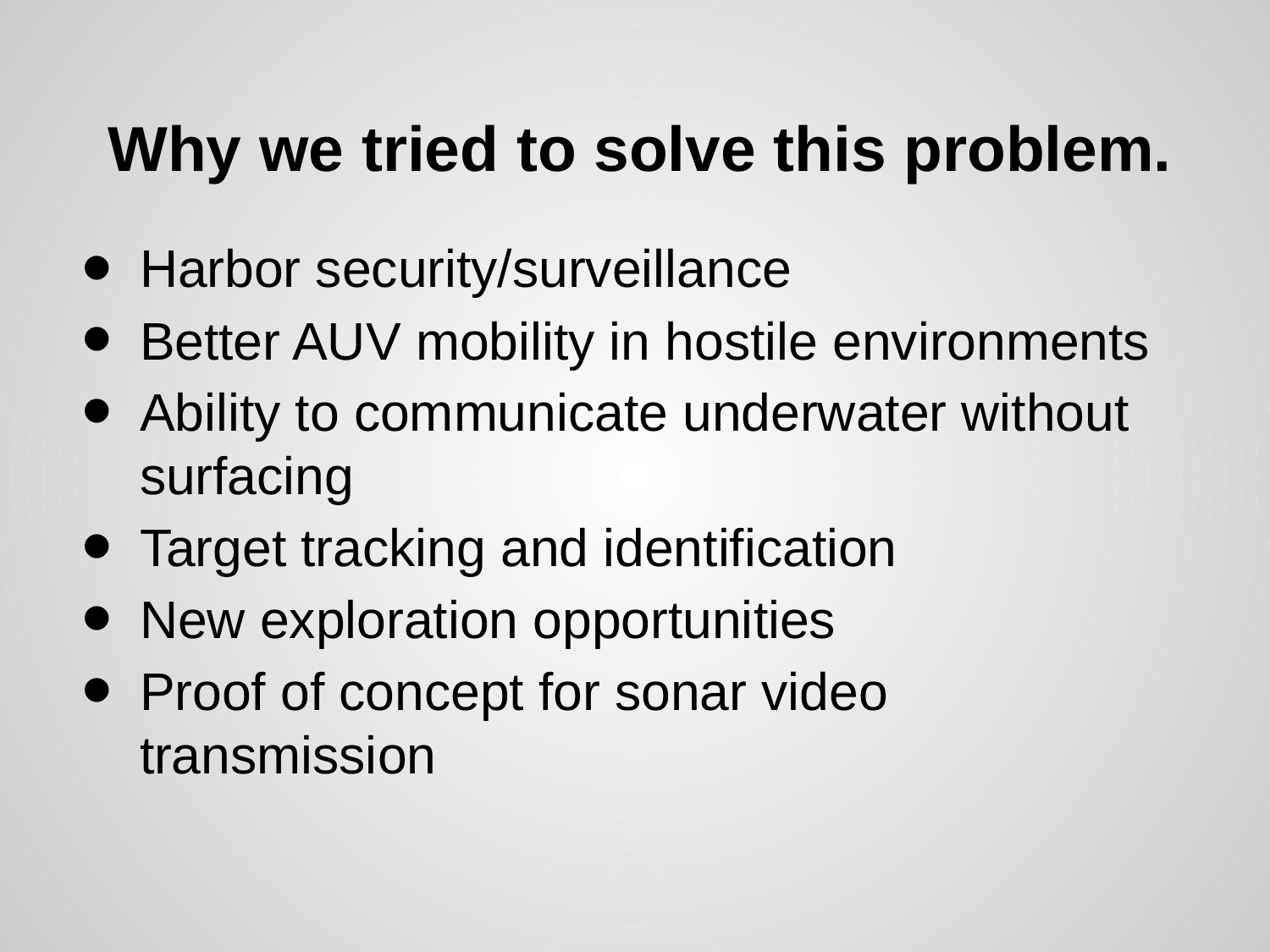

# Why we tried to solve this problem.
Harbor security/surveillance
Better AUV mobility in hostile environments
Ability to communicate underwater without surfacing
Target tracking and identification
New exploration opportunities
Proof of concept for sonar video transmission